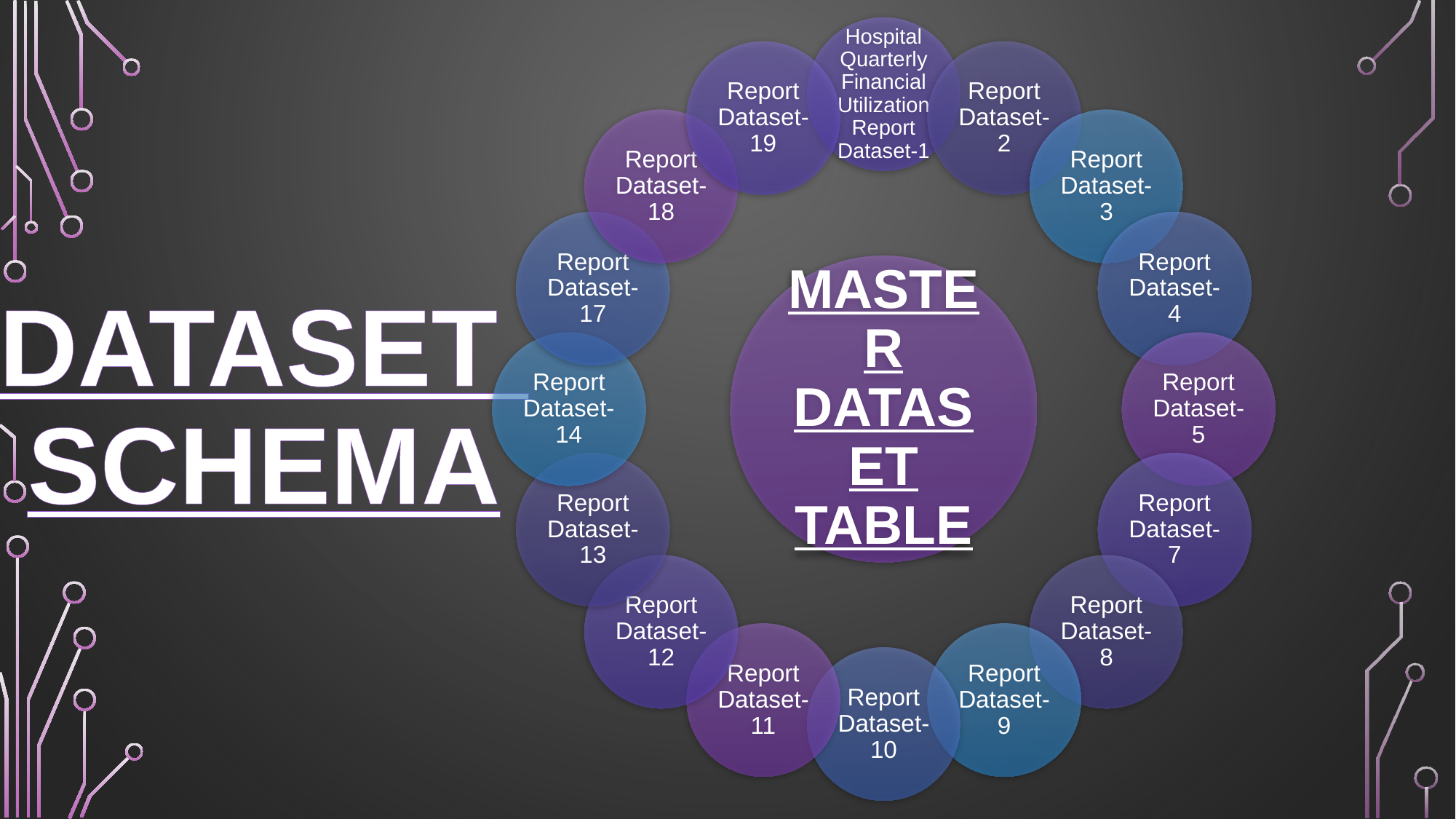

MASTER DATASET TABLE
Hospital Quarterly Financial Utilization Report Dataset-1
Report Dataset-2
Report Dataset-3
Report Dataset-4
Report Dataset-5
Report Dataset-7
Report Dataset-8
Report Dataset-9
Report Dataset-10
Report Dataset-11
Report Dataset-12
Report Dataset-13
Report Dataset-14
Report Dataset-17
Report Dataset-18
Report Dataset-19
DATASET  SCHEMA